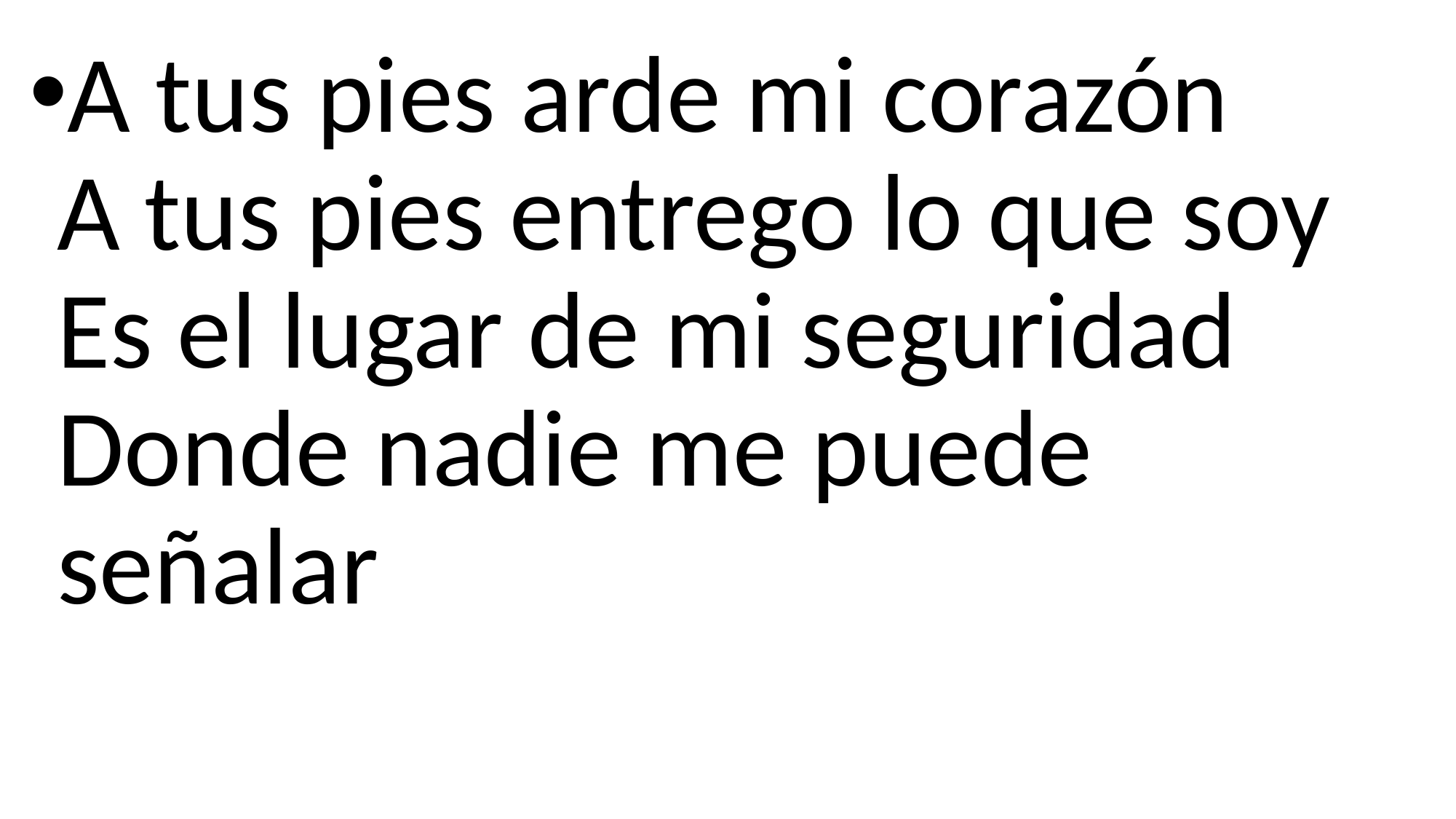

A tus pies arde mi corazón
A tus pies entrego lo que soy
Es el lugar de mi seguridad
Donde nadie me puede señalar